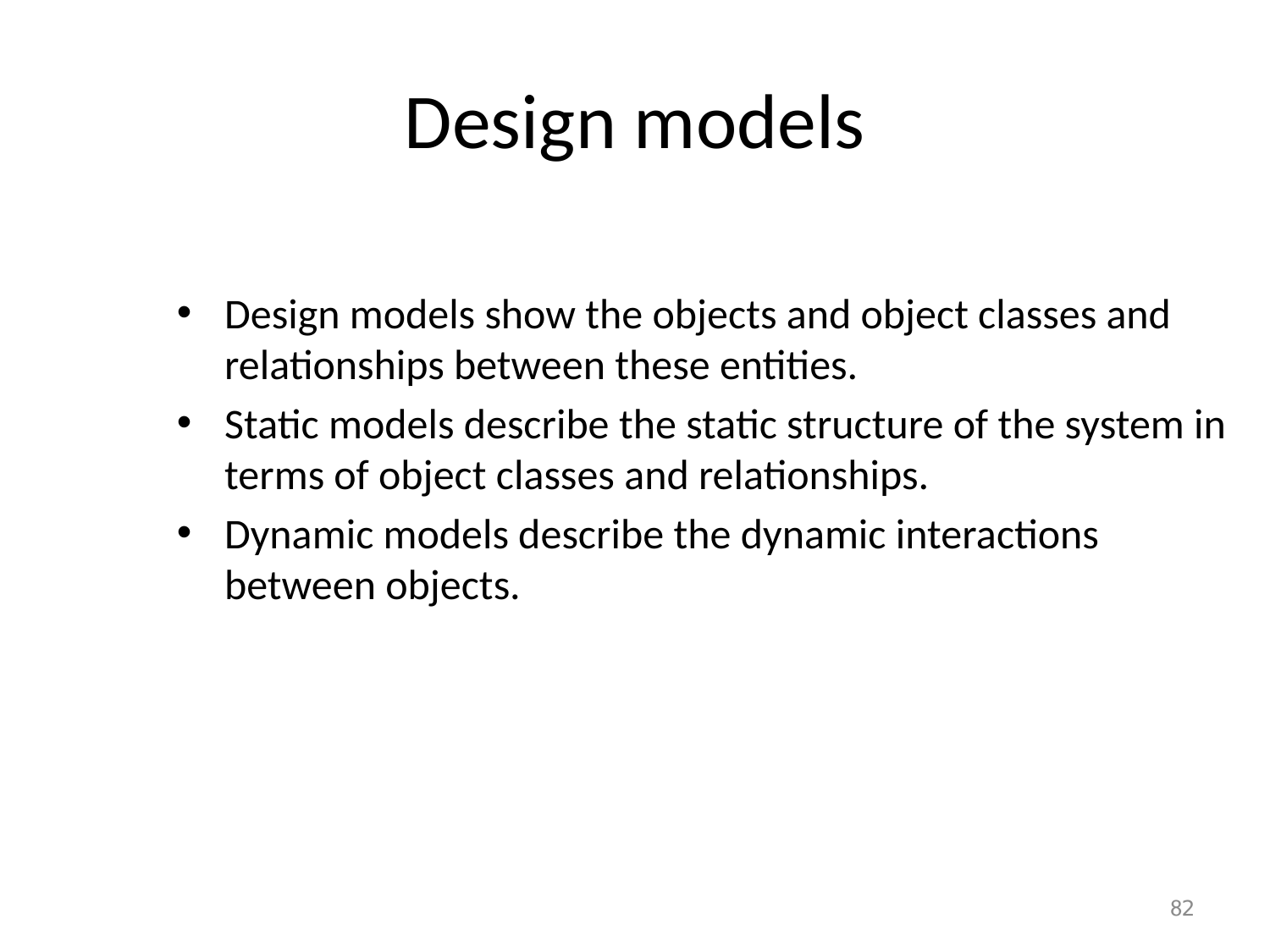

# Design models
Design models show the objects and object classes and relationships between these entities.
Static models describe the static structure of the system in terms of object classes and relationships.
Dynamic models describe the dynamic interactions between objects.
82